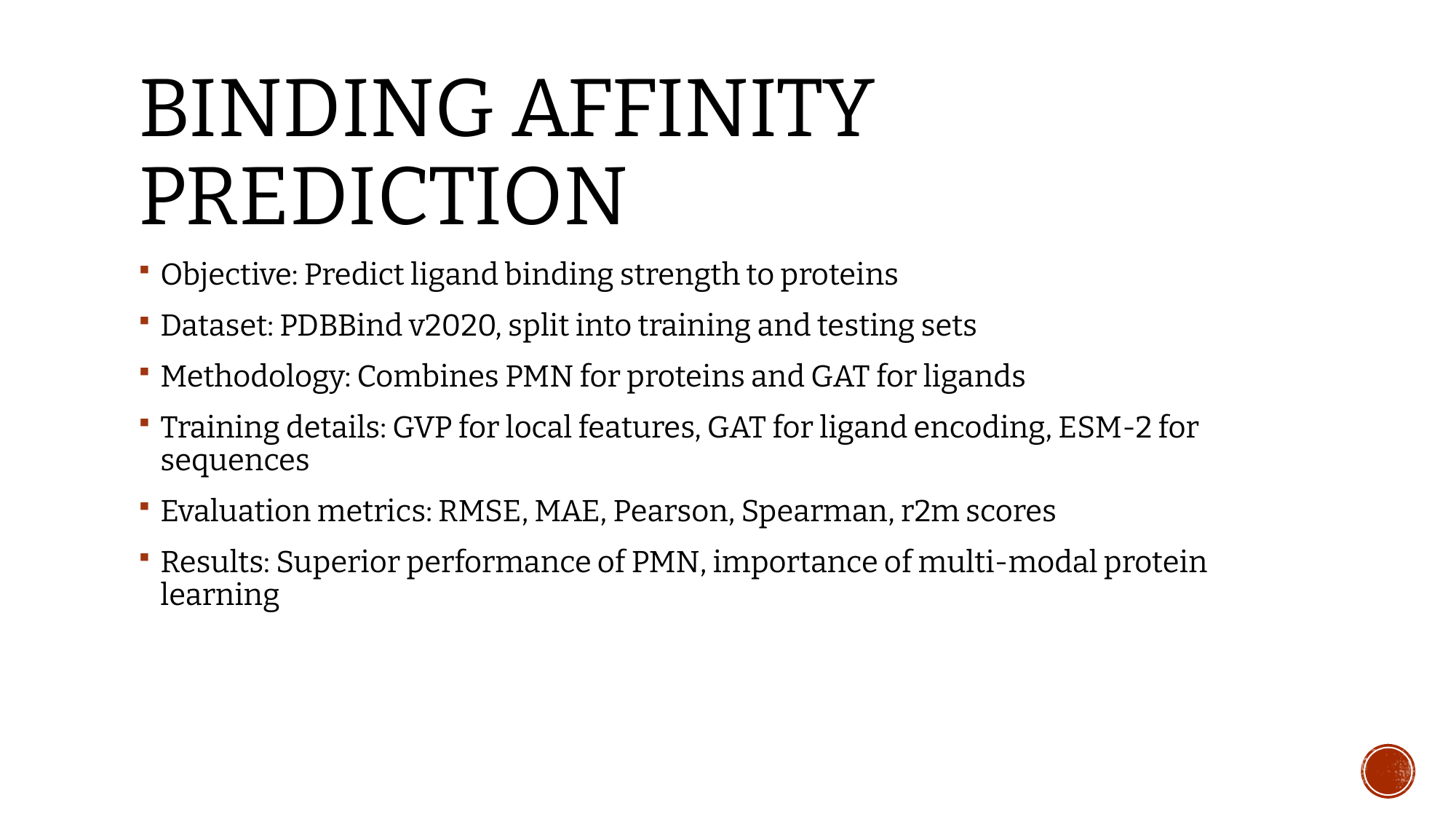

# Binding Affinity Prediction
Objective: Predict ligand binding strength to proteins
Dataset: PDBBind v2020, split into training and testing sets
Methodology: Combines PMN for proteins and GAT for ligands
Training details: GVP for local features, GAT for ligand encoding, ESM-2 for sequences
Evaluation metrics: RMSE, MAE, Pearson, Spearman, r2m scores
Results: Superior performance of PMN, importance of multi-modal protein learning